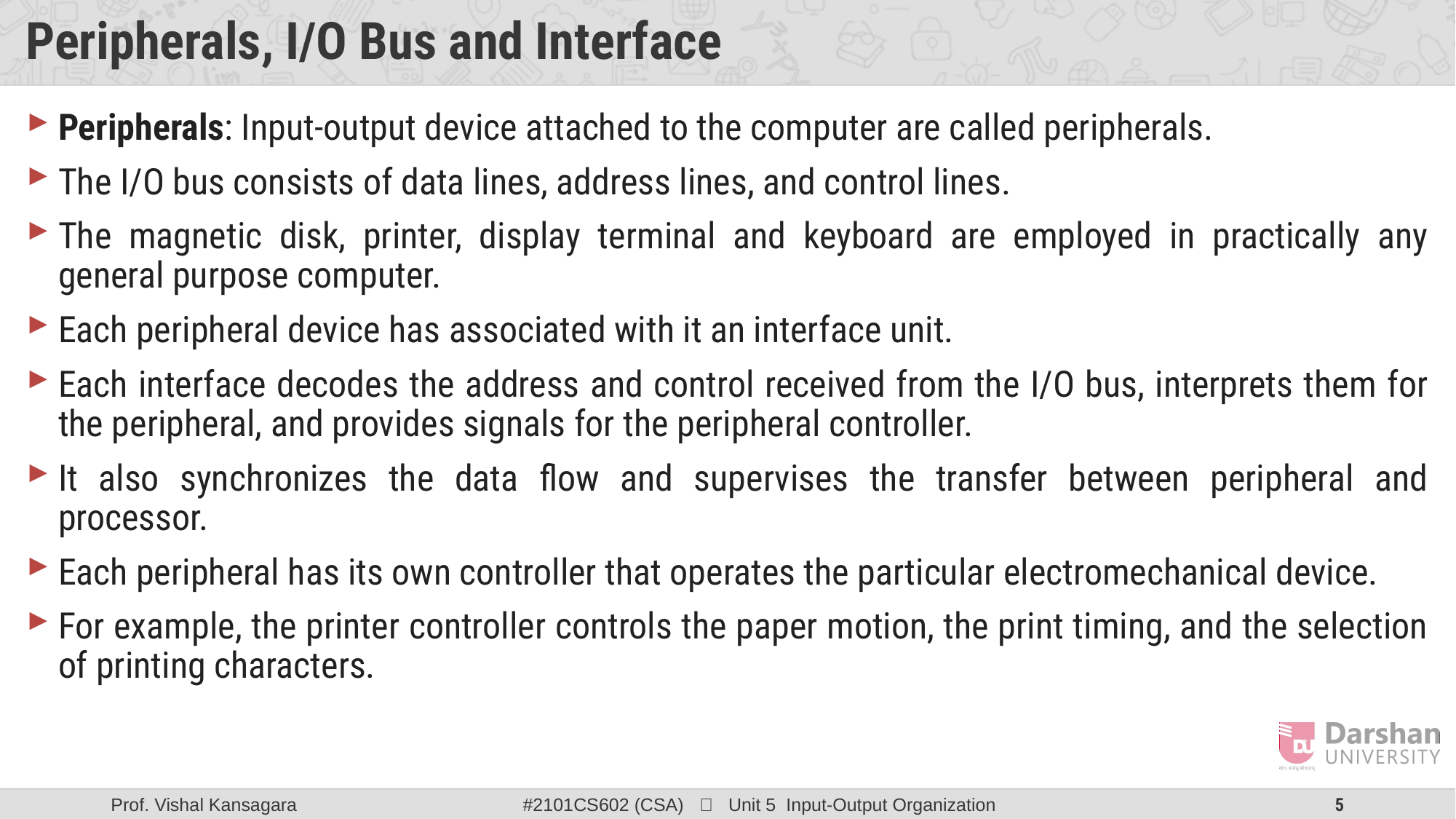

# Peripherals, I/O Bus and Interface
Peripherals: Input-output device attached to the computer are called peripherals.
The I/O bus consists of data lines, address lines, and control lines.
The magnetic disk, printer, display terminal and keyboard are employed in practically any general purpose computer.
Each peripheral device has associated with it an interface unit.
Each interface decodes the address and control received from the I/O bus, interprets them for the peripheral, and provides signals for the peripheral controller.
It also synchronizes the data flow and supervises the transfer between peripheral and processor.
Each peripheral has its own controller that operates the particular electromechanical device.
For example, the printer controller controls the paper motion, the print timing, and the selection of printing characters.